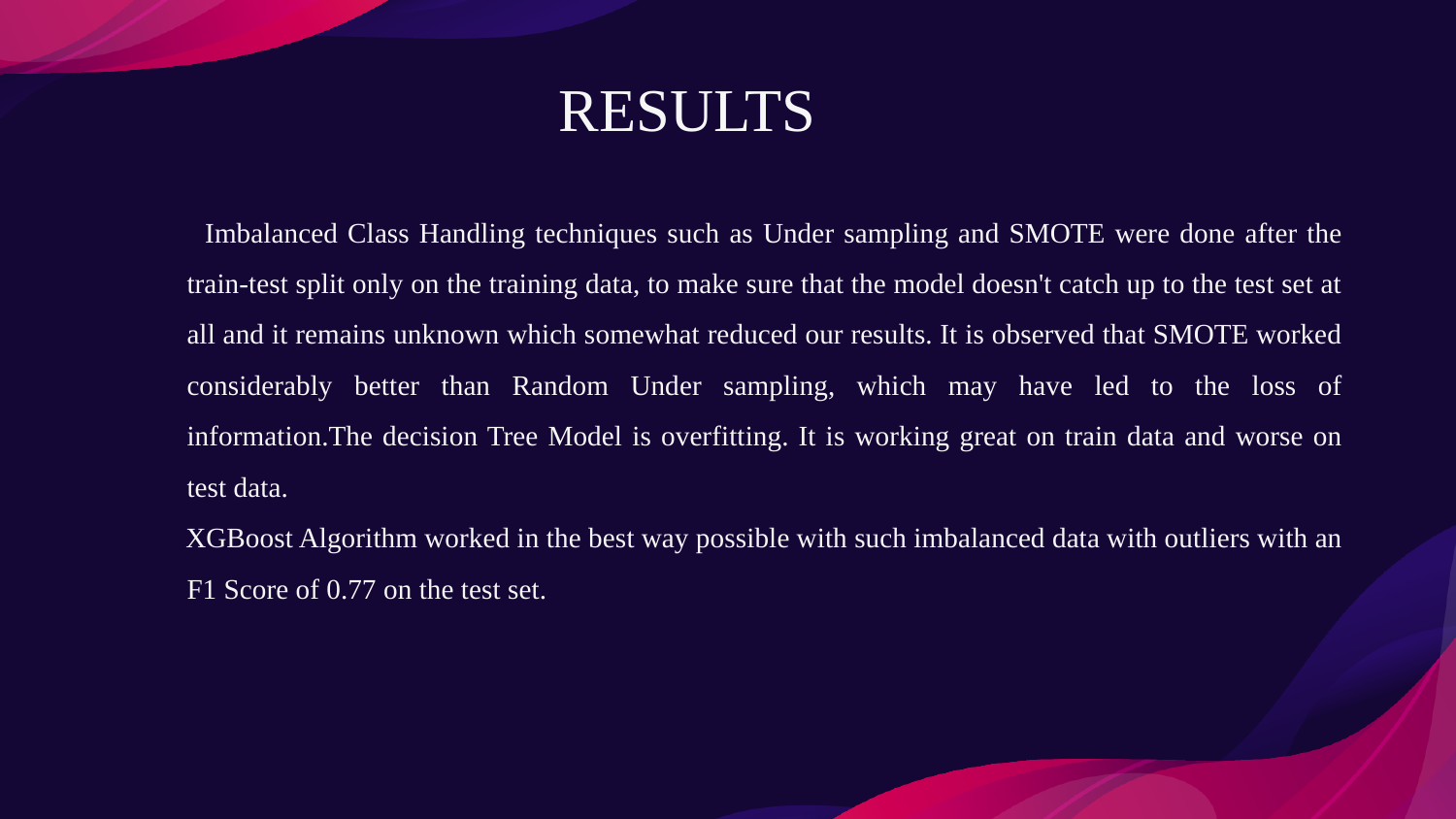

# RESULTS
       Imbalanced Class Handling techniques such as Under sampling and SMOTE were done after the train-test split only on the training data, to make sure that the model doesn't catch up to the test set at all and it remains unknown which somewhat reduced our results. It is observed that SMOTE worked considerably better than Random Under sampling, which may have led to the loss of information.The decision Tree Model is overfitting. It is working great on train data and worse on test data.
       XGBoost Algorithm worked in the best way possible with such imbalanced data with outliers with an F1 Score of 0.77 on the test set.